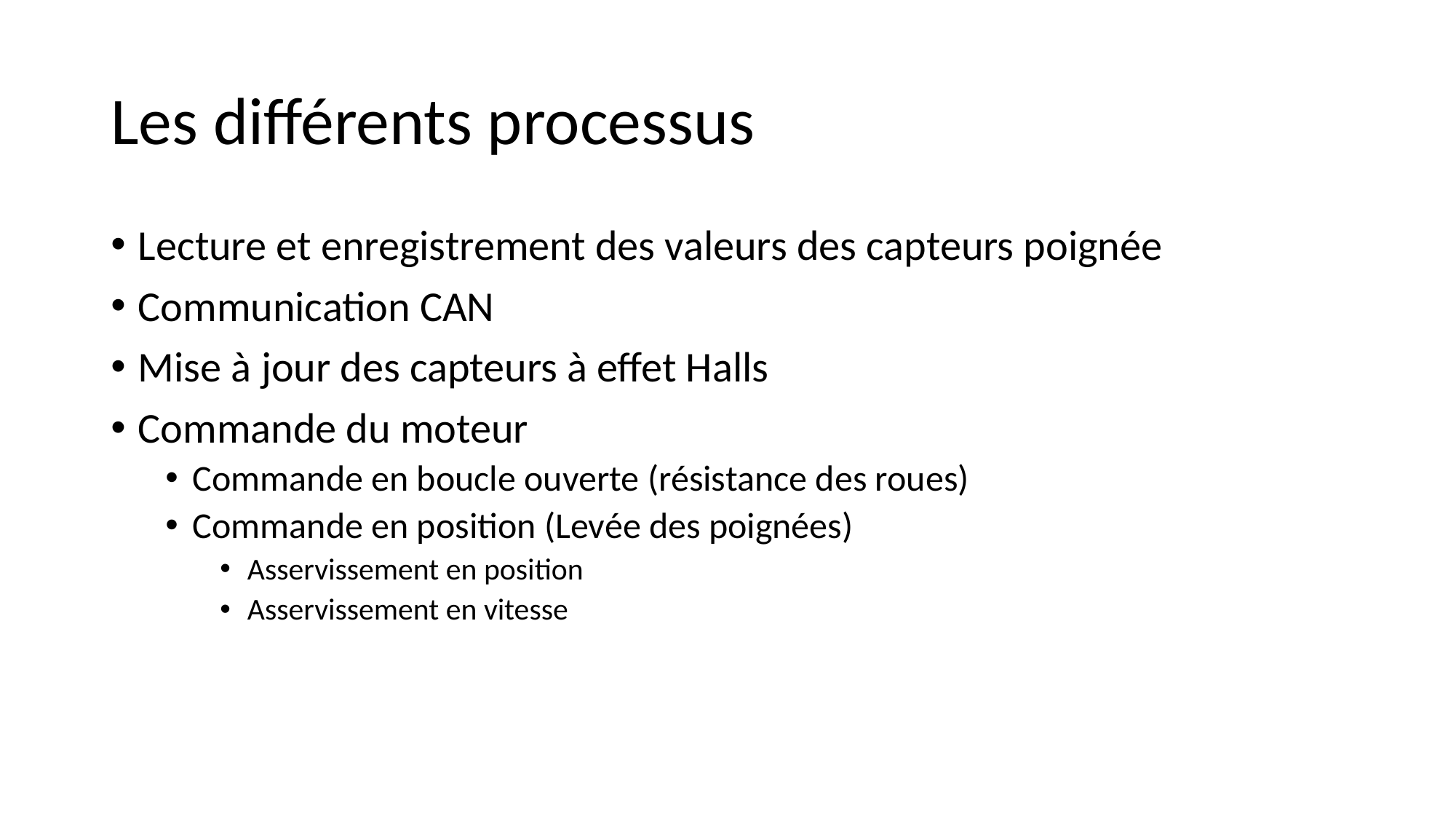

# Les différents processus
Lecture et enregistrement des valeurs des capteurs poignée
Communication CAN
Mise à jour des capteurs à effet Halls
Commande du moteur
Commande en boucle ouverte (résistance des roues)
Commande en position (Levée des poignées)
Asservissement en position
Asservissement en vitesse